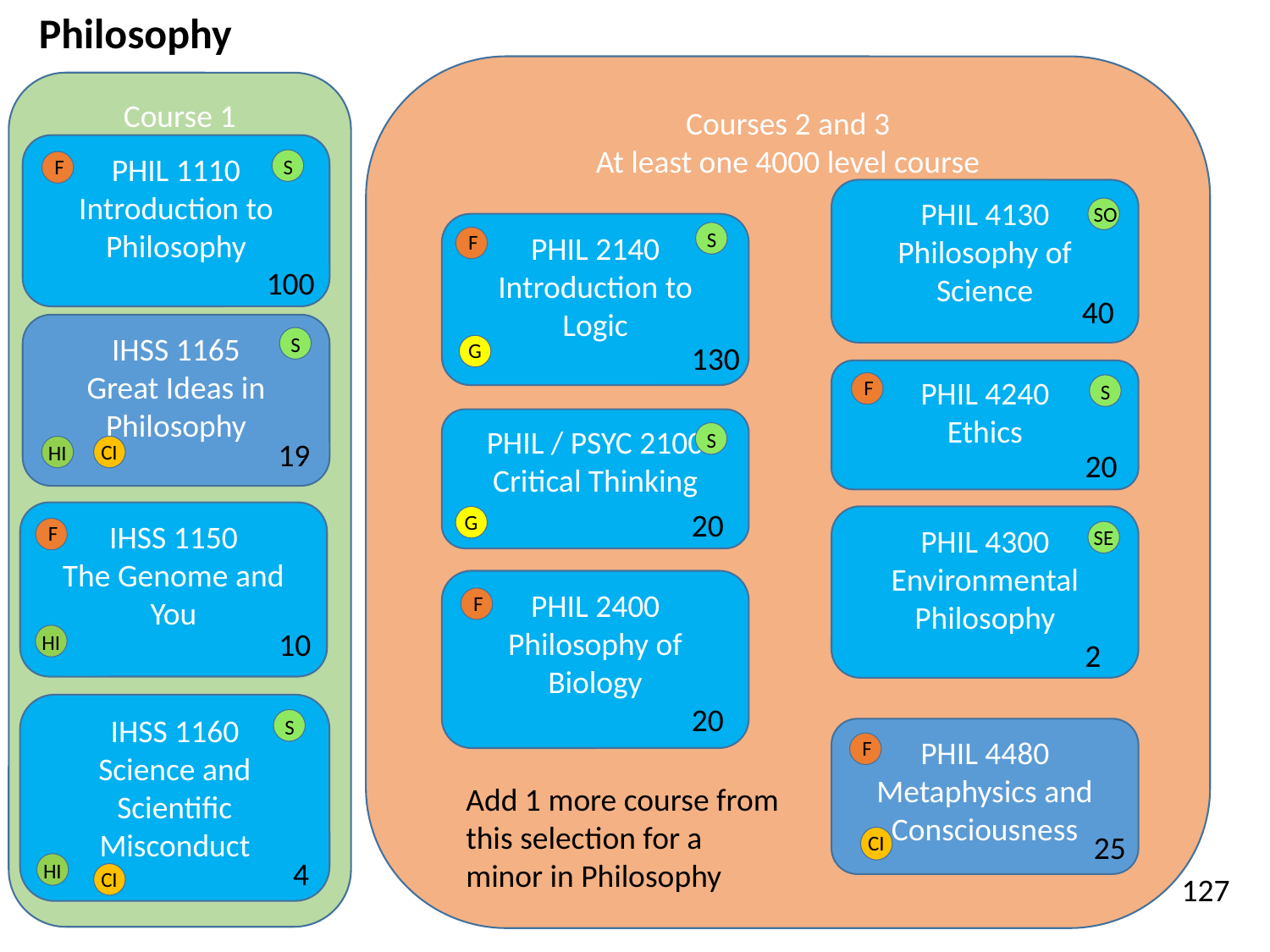

Philosophy
Courses 2 and 3
At least one 4000 level course
Course 1
PHIL 1110
Introduction to Philosophy
S

F

PHIL 4130
Philosophy of Science
SO

PHIL 2140
Introduction to Logic
S

F

100
40
IHSS 1165
Great Ideas in Philosophy
S

G

130
PHIL 4240
Ethics
F

S

PHIL / PSYC 2100
Critical Thinking
S

19
CI

HI

20
20
IHSS 1150
The Genome and You
G

PHIL 4300
Environmental Philosophy
F

SE

PHIL 2400
Philosophy of Biology
F

10
HI

2
20
IHSS 1160
Science and Scientific Misconduct
S

PHIL 4480
Metaphysics and Consciousness
F

Add 1 more course from
this selection for a
minor in Philosophy
25
CI

4
HI

CI

127